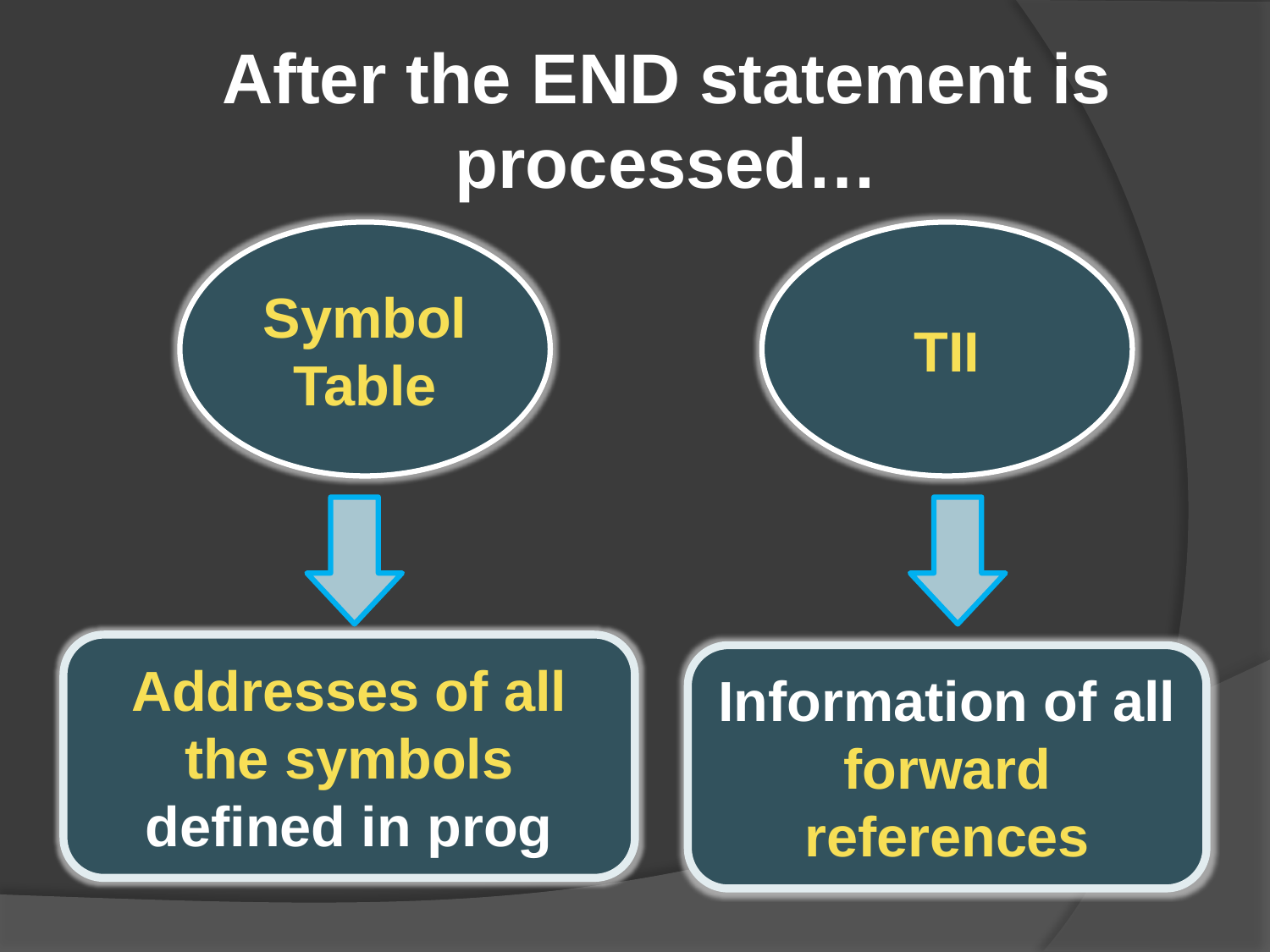

# After the END statement is processed…
Symbol Table
TII

Addresses of all the symbols defined in prog
Information of all forward references